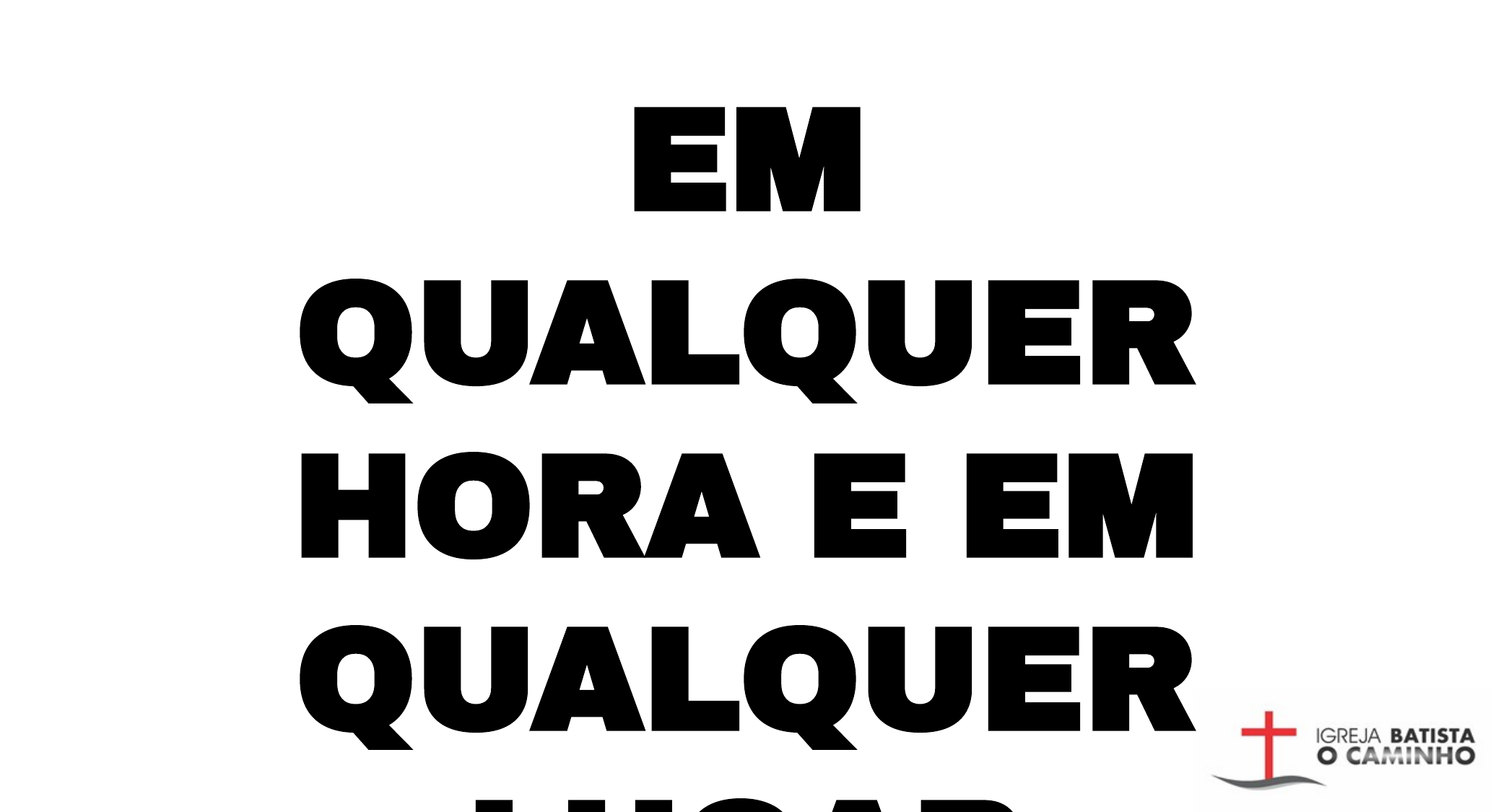

EM QUALQUER HORA E EM QUALQUER LUGAR